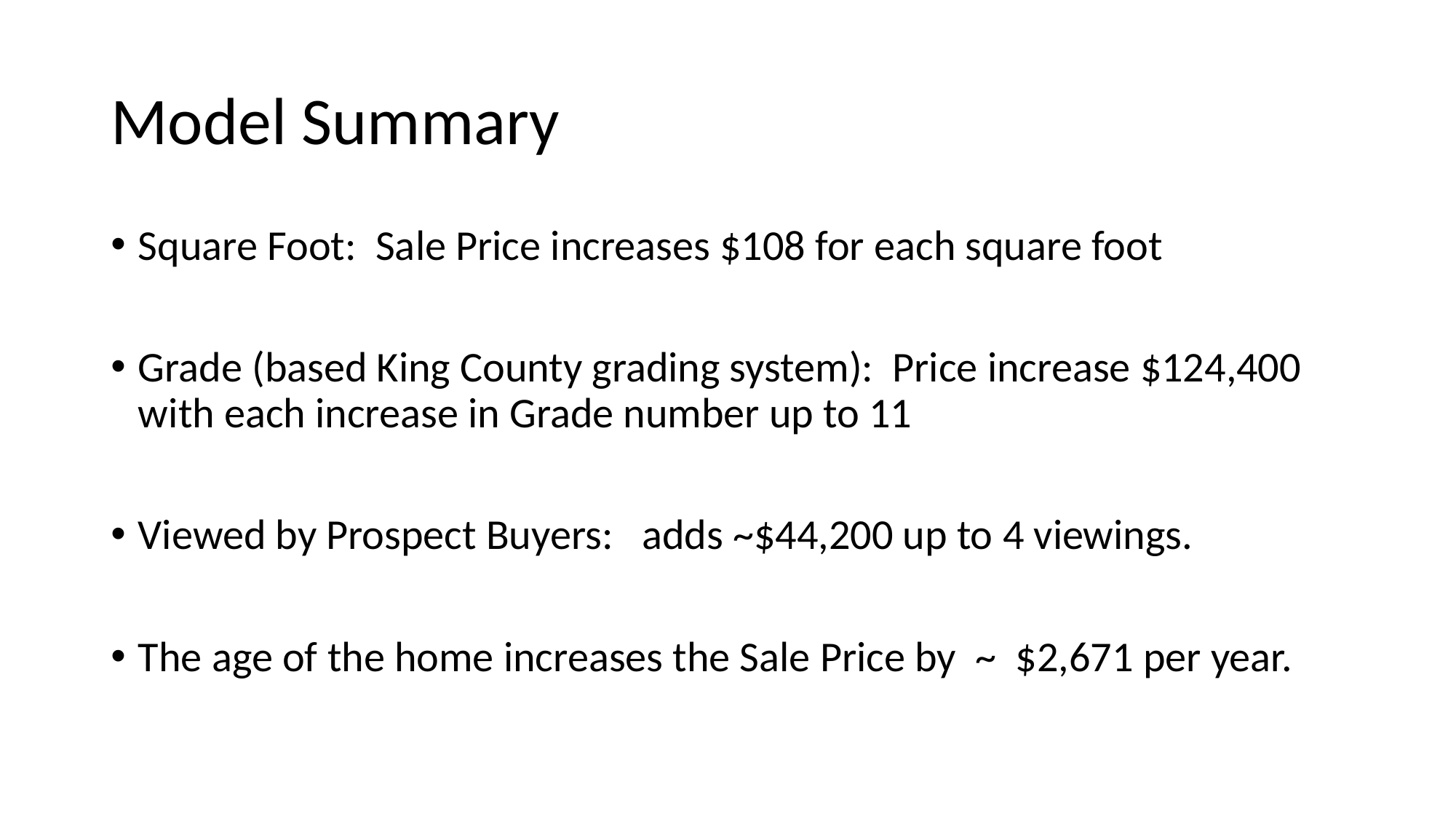

# Model Summary
Square Foot:  Sale Price increases $108 for each square foot

Grade (based King County grading system):  Price increase $124,400 with each increase in Grade number up to 11

Viewed by Prospect Buyers:   adds ~$44,200 up to 4 viewings.

The age of the home increases the Sale Price by  ~  $2,671 per year.